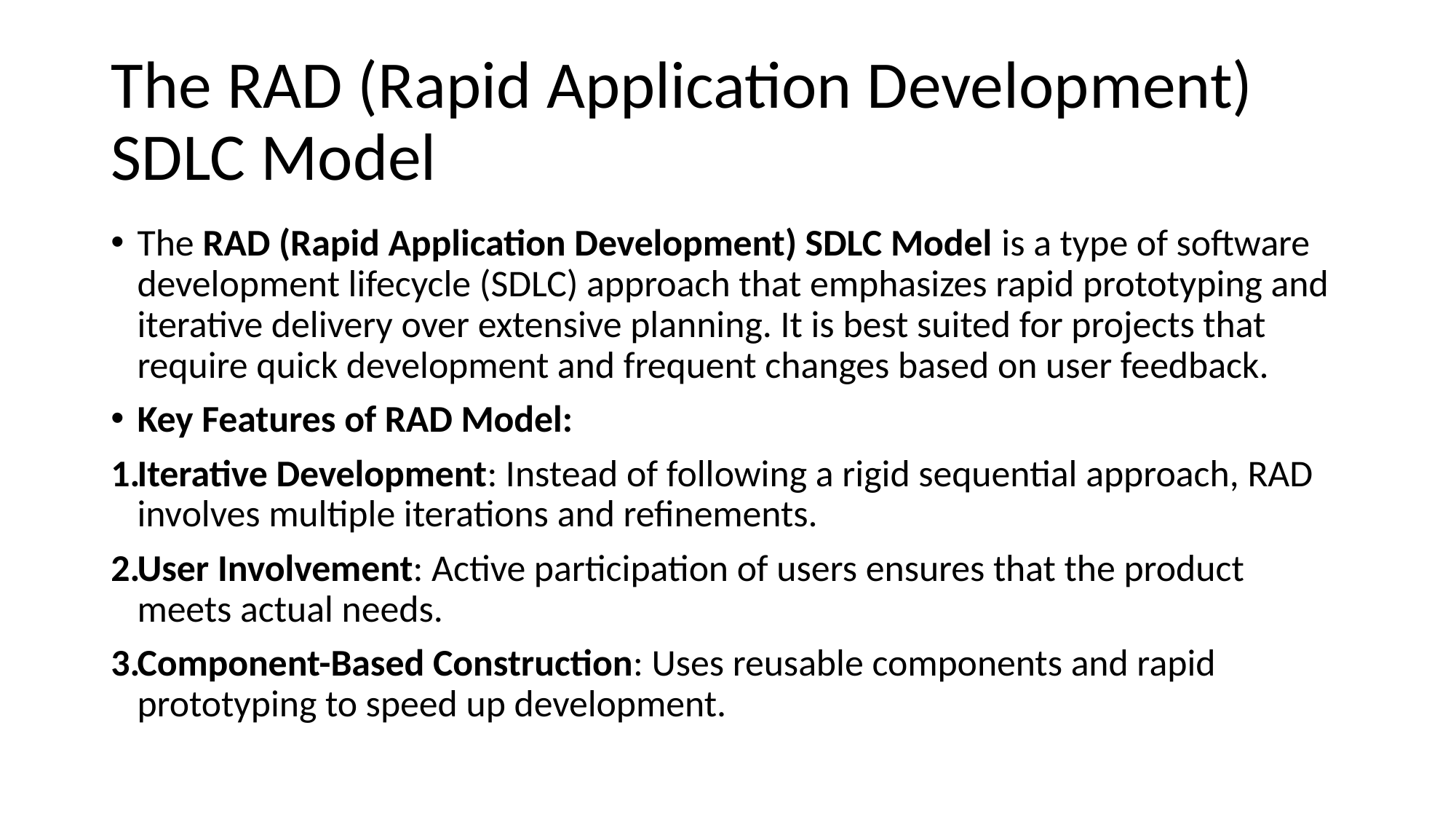

# The RAD (Rapid Application Development) SDLC Model
The RAD (Rapid Application Development) SDLC Model is a type of software development lifecycle (SDLC) approach that emphasizes rapid prototyping and iterative delivery over extensive planning. It is best suited for projects that require quick development and frequent changes based on user feedback.
Key Features of RAD Model:
Iterative Development: Instead of following a rigid sequential approach, RAD involves multiple iterations and refinements.
User Involvement: Active participation of users ensures that the product meets actual needs.
Component-Based Construction: Uses reusable components and rapid prototyping to speed up development.